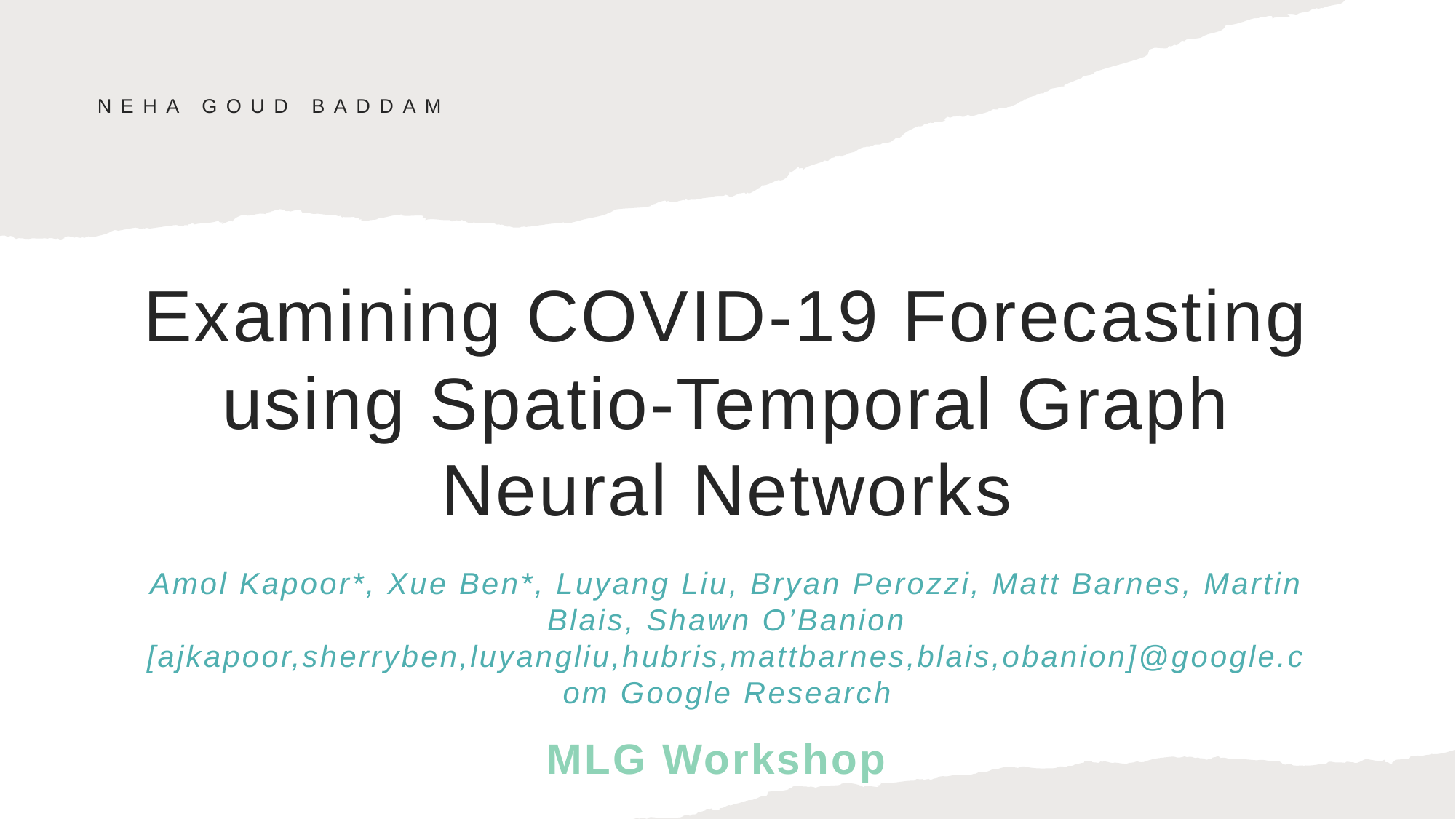

# Neha Goud Baddam
Examining COVID-19 Forecasting using Spatio-Temporal Graph Neural Networks
Amol Kapoor*, Xue Ben*, Luyang Liu, Bryan Perozzi, Matt Barnes, Martin Blais, Shawn O’Banion [ajkapoor,sherryben,luyangliu,hubris,mattbarnes,blais,obanion]@google.com Google Research
MLG Workshop